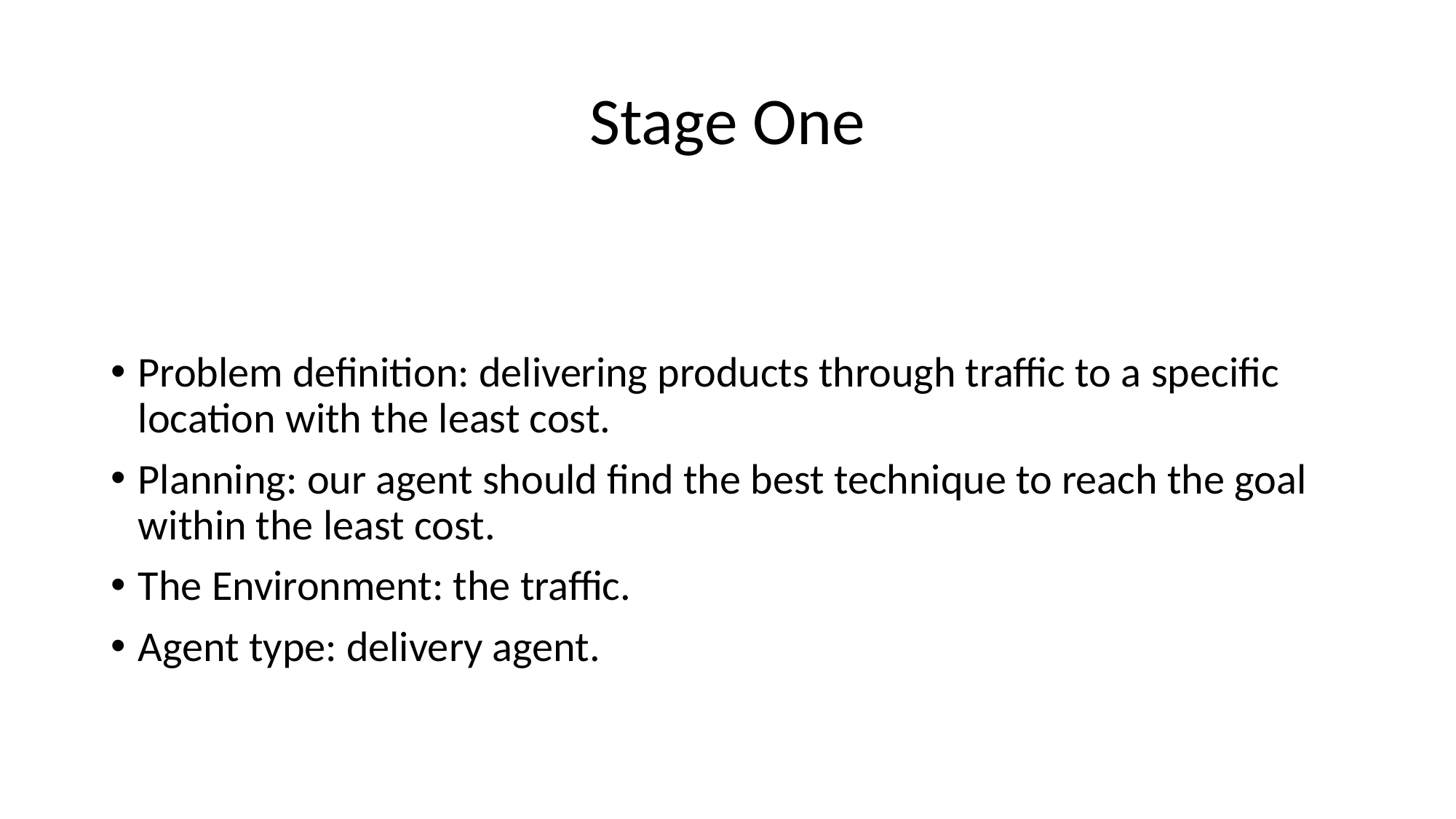

# Stage One

Problem definition: delivering products through traffic to a specific location with the least cost.
Planning: our agent should find the best technique to reach the goal within the least cost.
The Environment: the traffic.
Agent type: delivery agent.